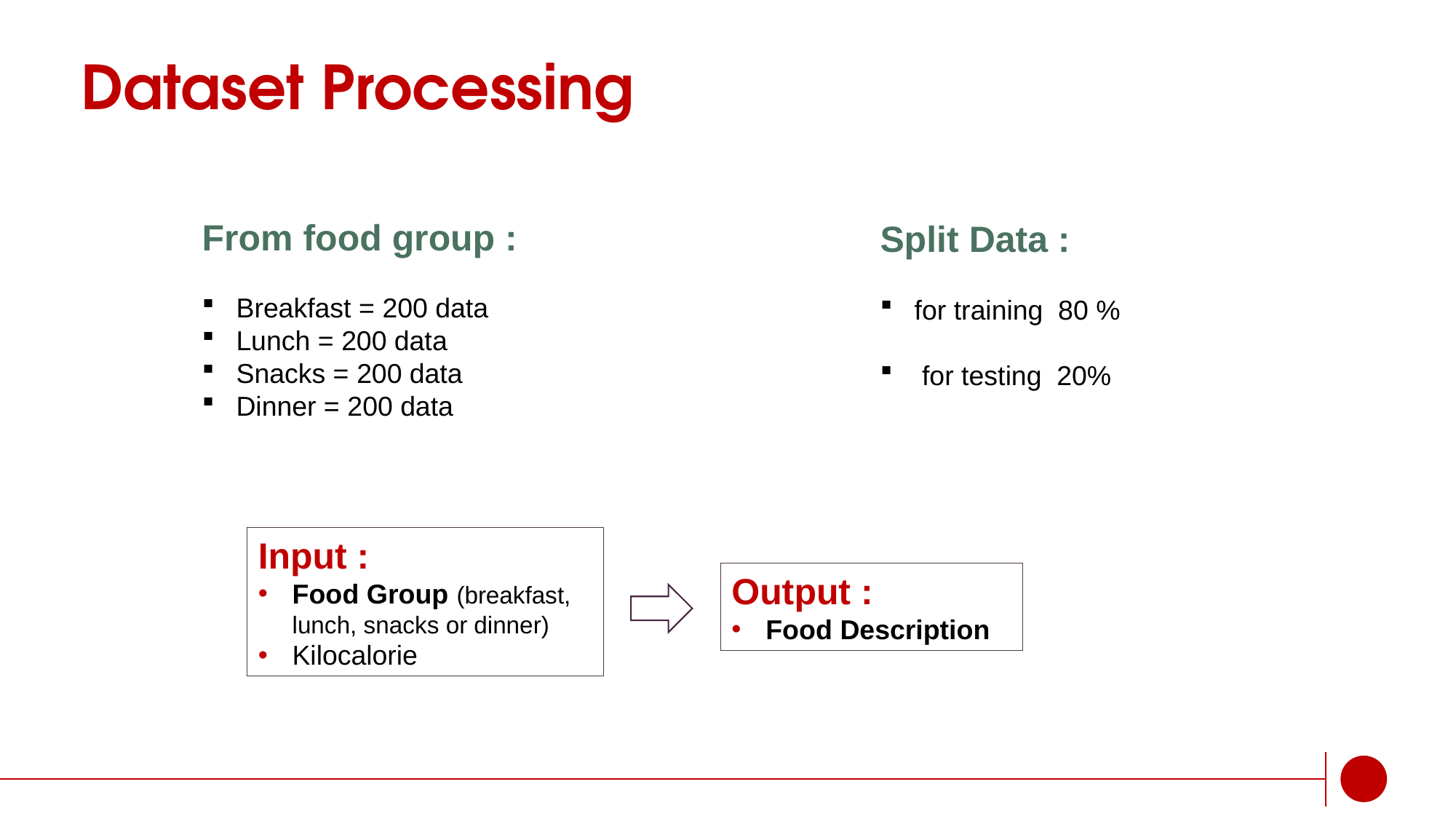

# Dataset Processing
From food group :

Breakfast = 200 data
Lunch = 200 data
Snacks = 200 data
Dinner = 200 data
Split Data :

for training  80 %

 for testing  20%
Input :
Food Group (breakfast, lunch, snacks or dinner)
Kilocalorie
Output :
Food Description